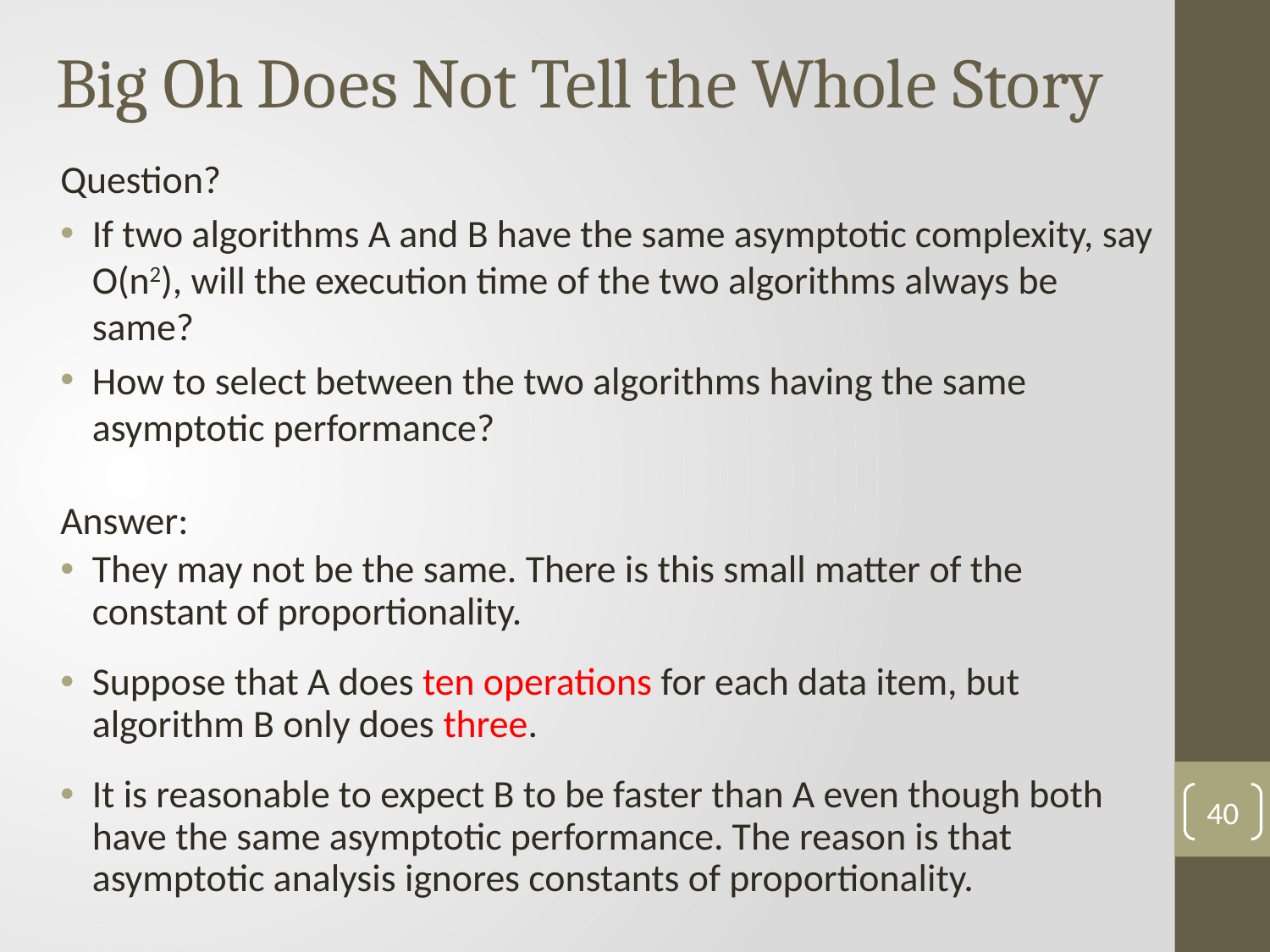

# Big Oh Does Not Tell the Whole Story
Question?
If two algorithms A and B have the same asymptotic complexity, say O(n2), will the execution time of the two algorithms always be same?
How to select between the two algorithms having the same asymptotic performance?

Answer:
They may not be the same. There is this small matter of the constant of proportionality.
Suppose that A does ten operations for each data item, but algorithm B only does three.
It is reasonable to expect B to be faster than A even though both have the same asymptotic performance. The reason is that asymptotic analysis ignores constants of proportionality.
40